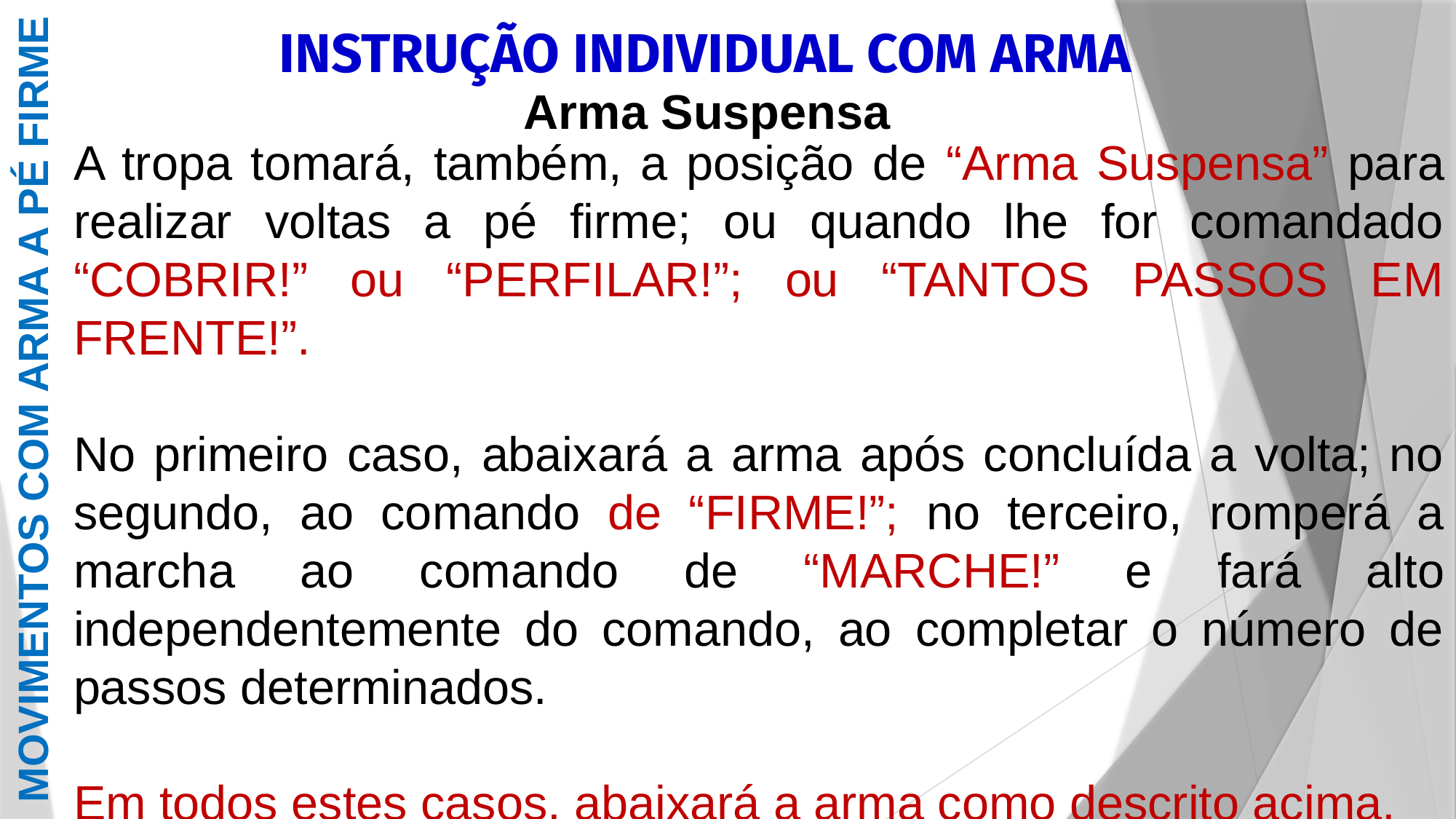

INSTRUÇÃO INDIVIDUAL COM ARMA
Arma Suspensa
A tropa tomará, também, a posição de “Arma Suspensa” para realizar voltas a pé firme; ou quando lhe for comandado “COBRIR!” ou “PERFILAR!”; ou “TANTOS PASSOS EM FRENTE!”.

No primeiro caso, abaixará a arma após concluída a volta; no segundo, ao comando de “FIRME!”; no terceiro, romperá a marcha ao comando de “MARCHE!” e fará alto independentemente do comando, ao completar o número de passos determinados.

Em todos estes casos, abaixará a arma como descrito acima.
MOVIMENTOS COM ARMA A PÉ FIRME